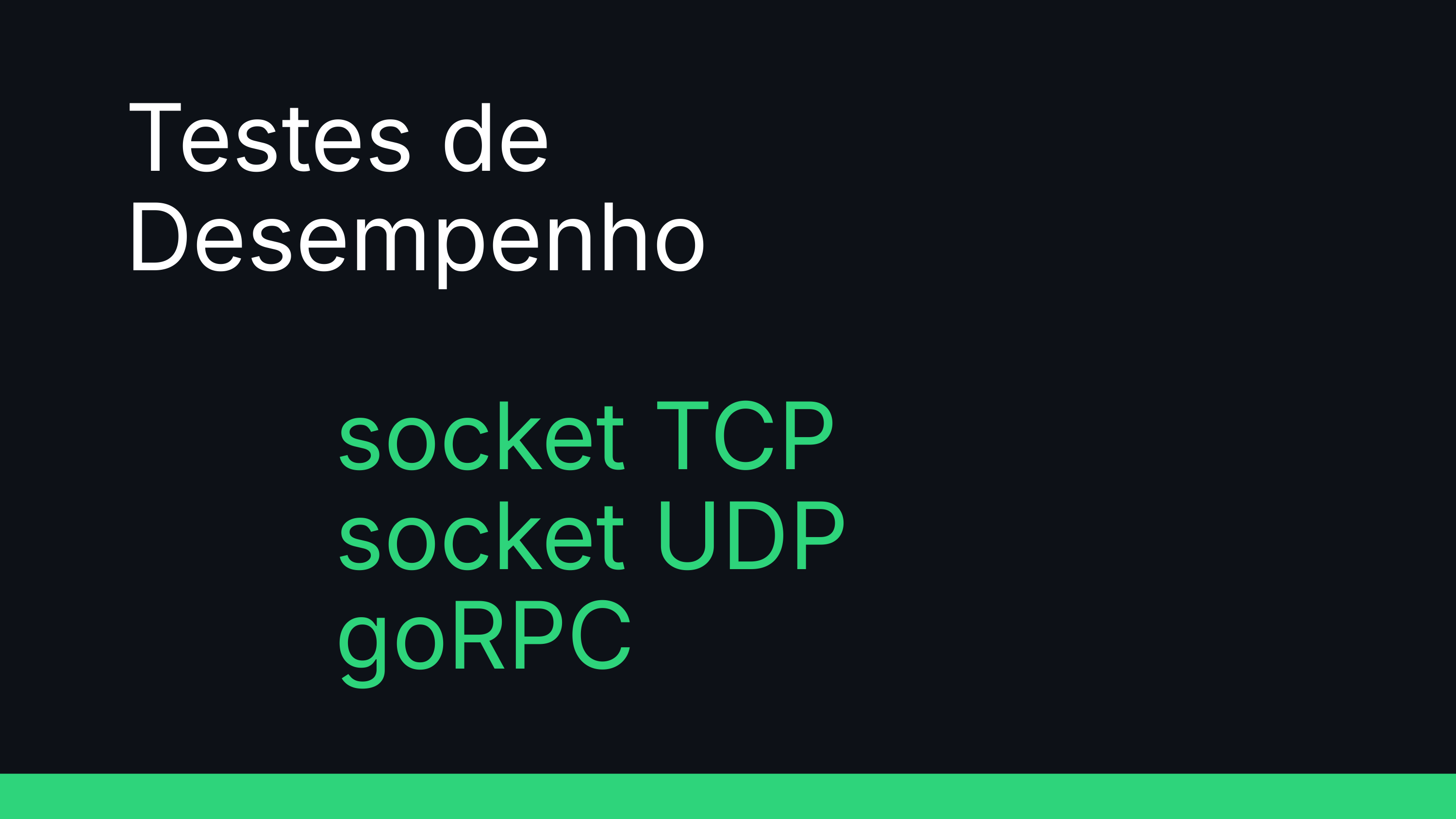

Testes de Desempenho

        socket TCP
        socket UDP
        goRPC